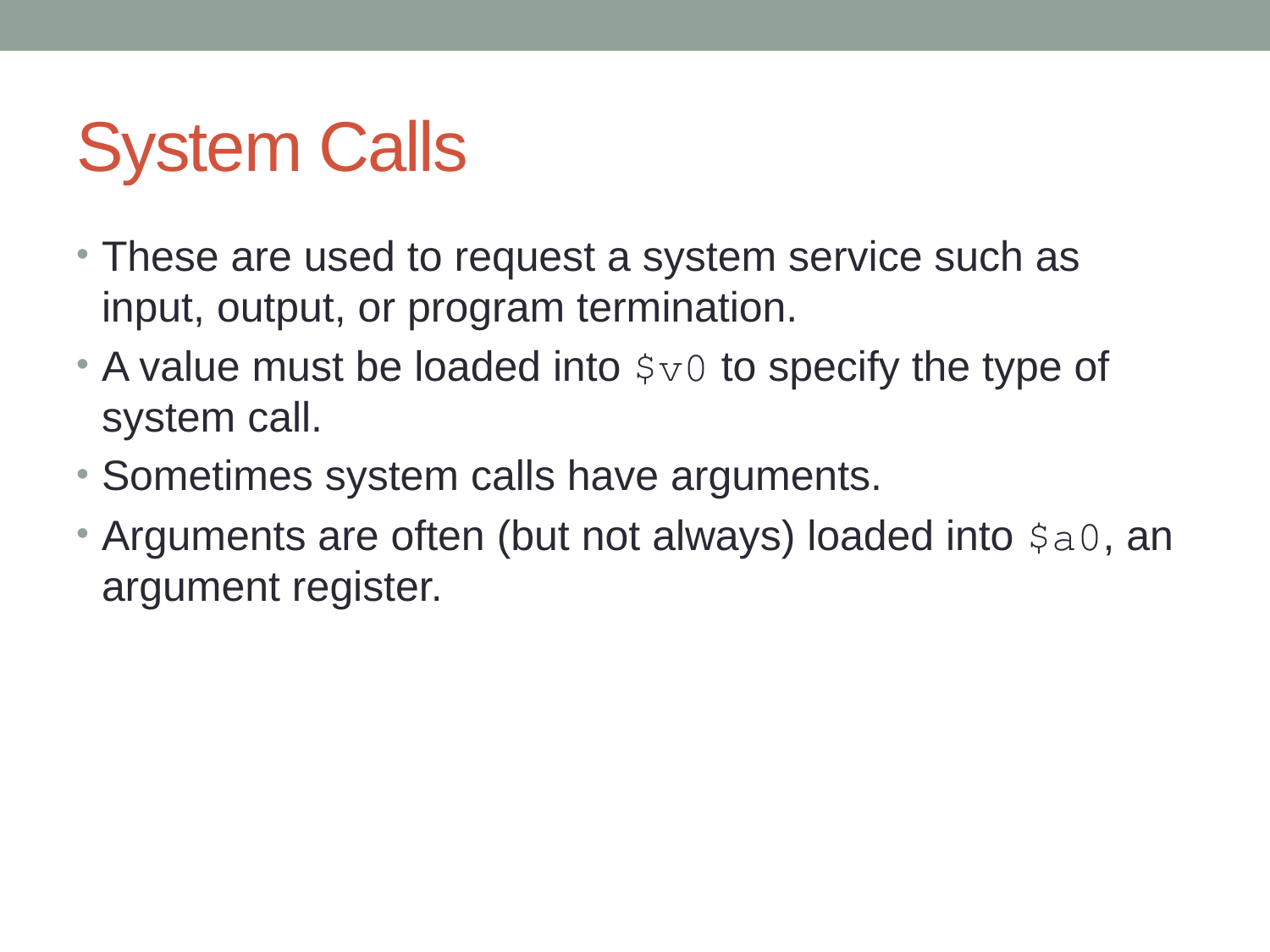

# System Calls
These are used to request a system service such as input, output, or program termination.
A value must be loaded into $v0 to specify the type of system call.
Sometimes system calls have arguments.
Arguments are often (but not always) loaded into $a0, an argument register.